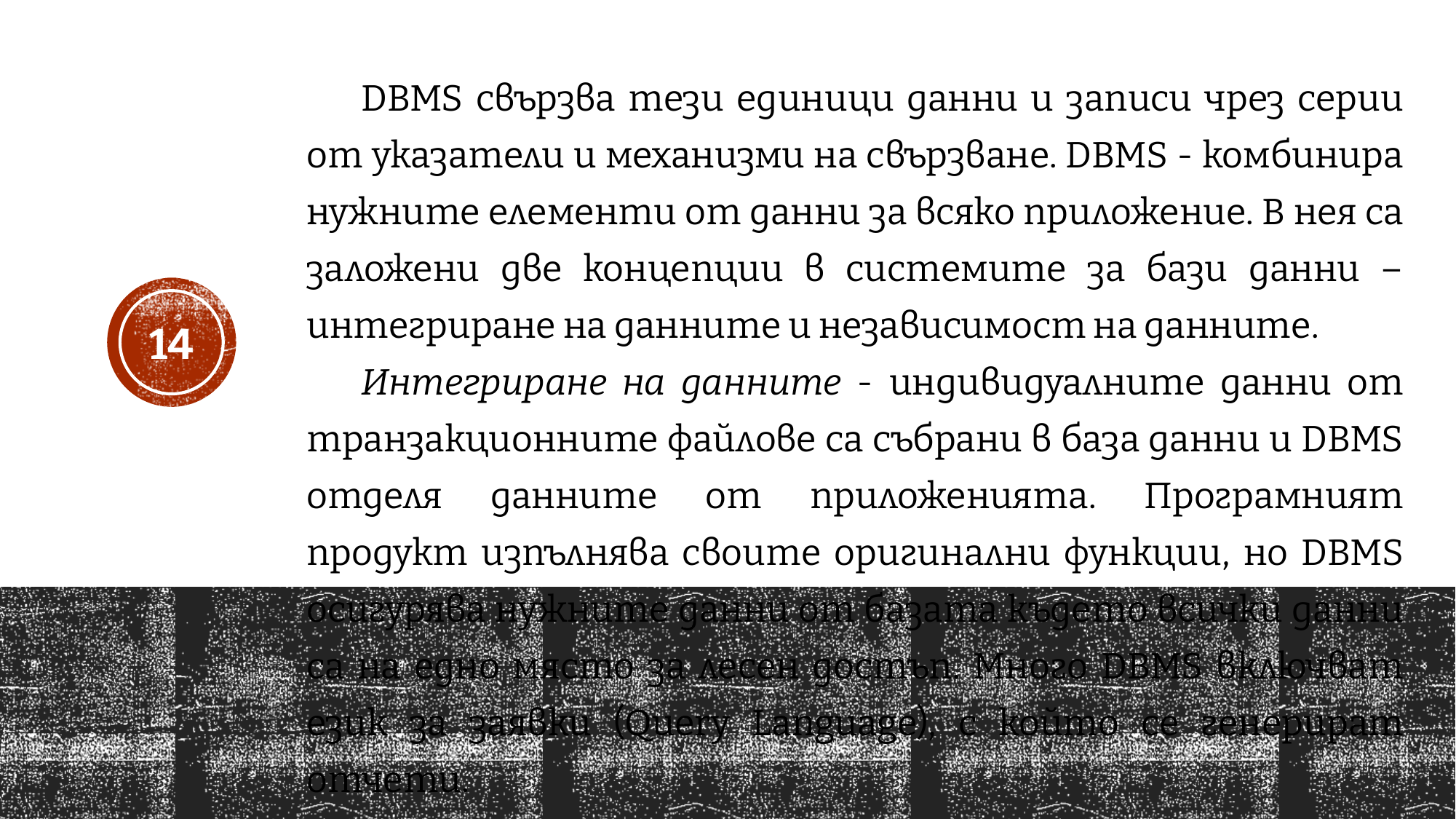

DBMS свързва тези единици данни и записи чрез серии от указатели и механизми на свързване. DBMS - комбинира нужните елементи от данни за всяко приложение. В нея са заложени две концепции в системите за бази данни – интегриране на данните и независимост на данните.
Интегриране на данните - индивидуалните данни от транзакционните файлове са събрани в база данни и DBMS отделя данните от приложенията. Програмният продукт изпълнява своите оригинални функции, но DBMS осигурява нужните данни от базата където всички данни са на едно място за лесен достъп. Много DBMS включват език за заявки (Query Language), с който се генерират отчети.
14